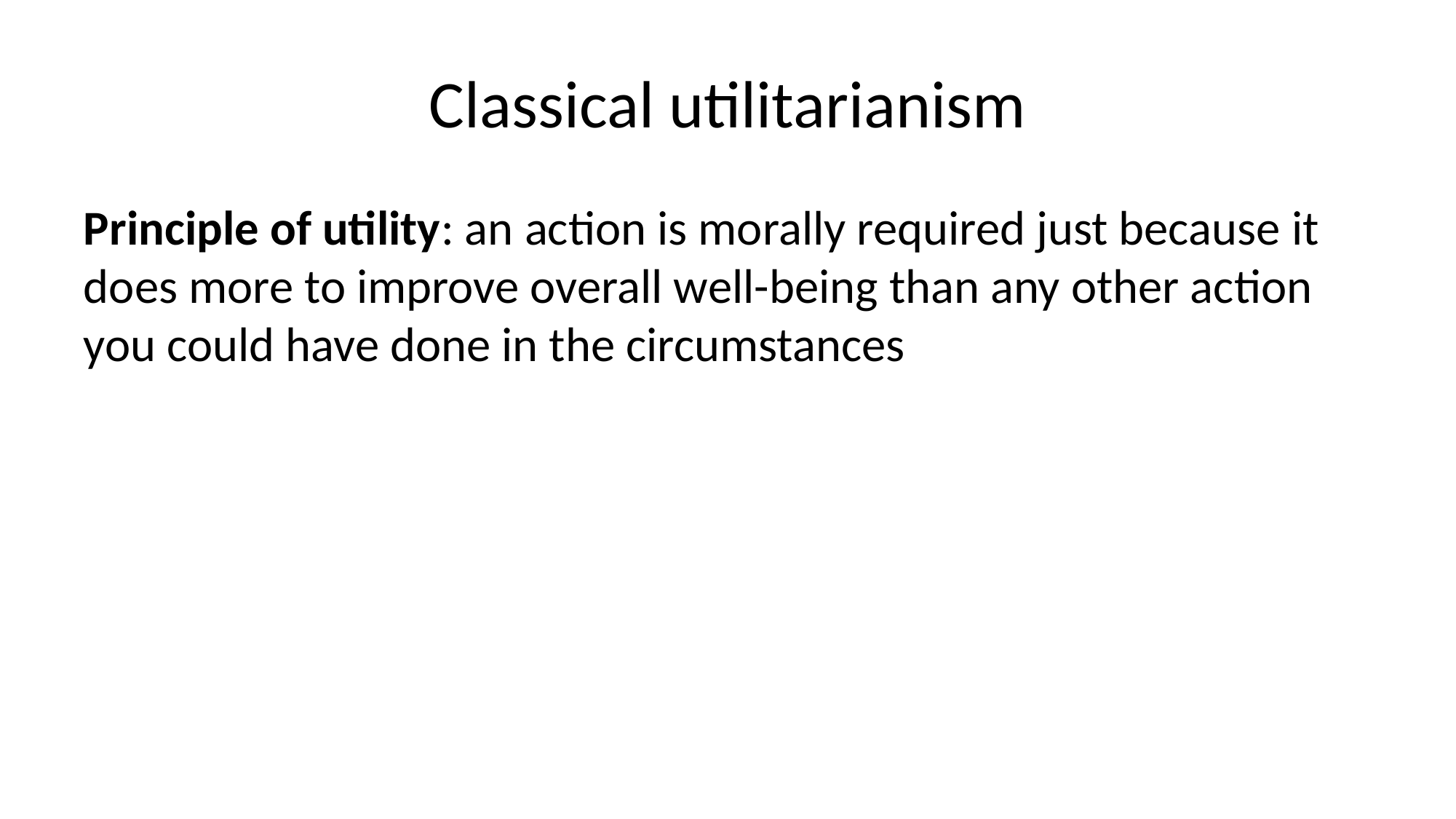

# Classical utilitarianism
Principle of utility: an action is morally required just because it does more to improve overall well-being than any other action you could have done in the circumstances